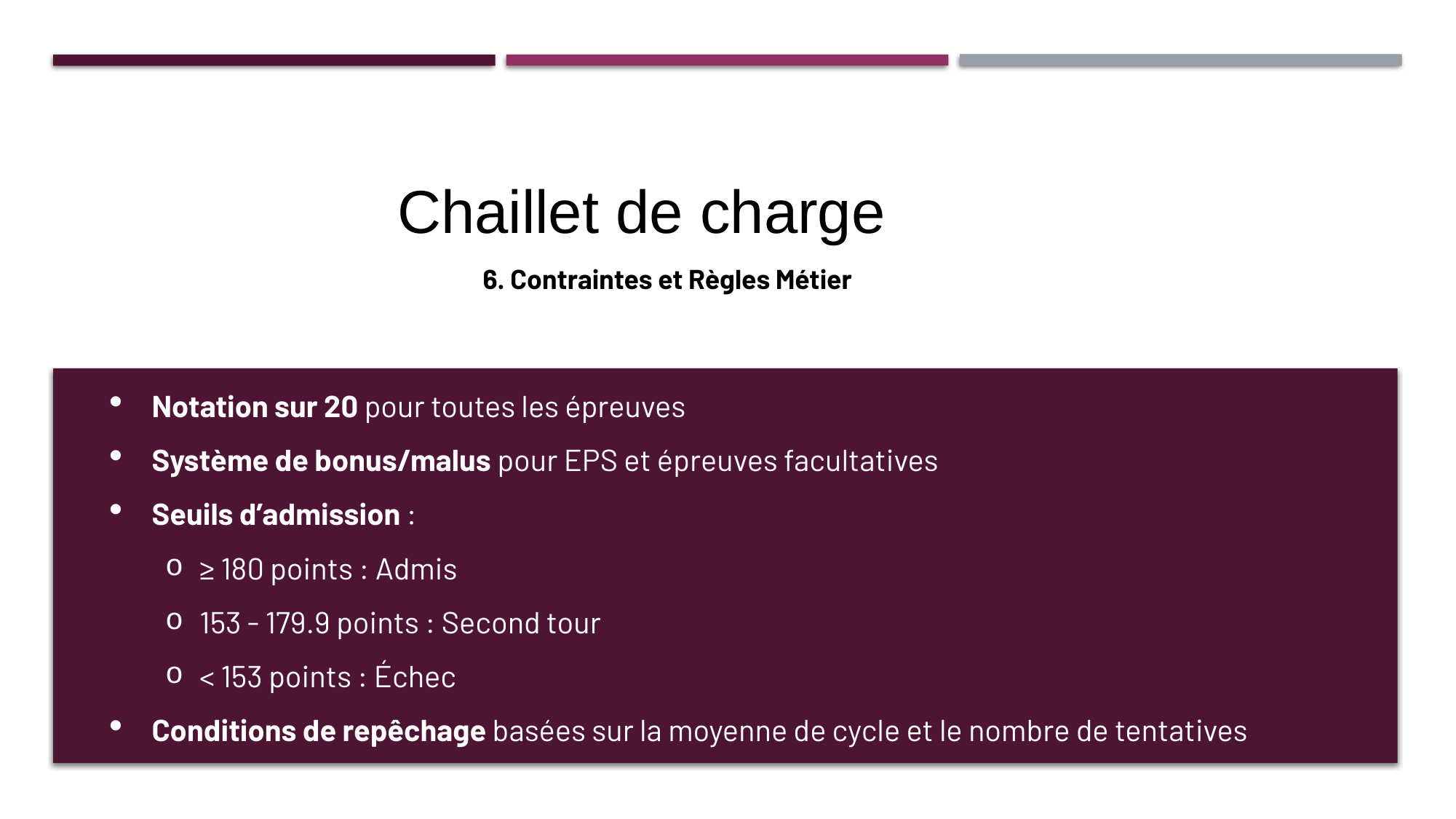

Chaillet de charge
6. Contraintes et Règles Métier
Notation sur 20 pour toutes les épreuves
Système de bonus/malus pour EPS et épreuves facultatives
Seuils d’admission :
≥ 180 points : Admis
153 - 179.9 points : Second tour
< 153 points : Échec
Conditions de repêchage basées sur la moyenne de cycle et le nombre de tentatives